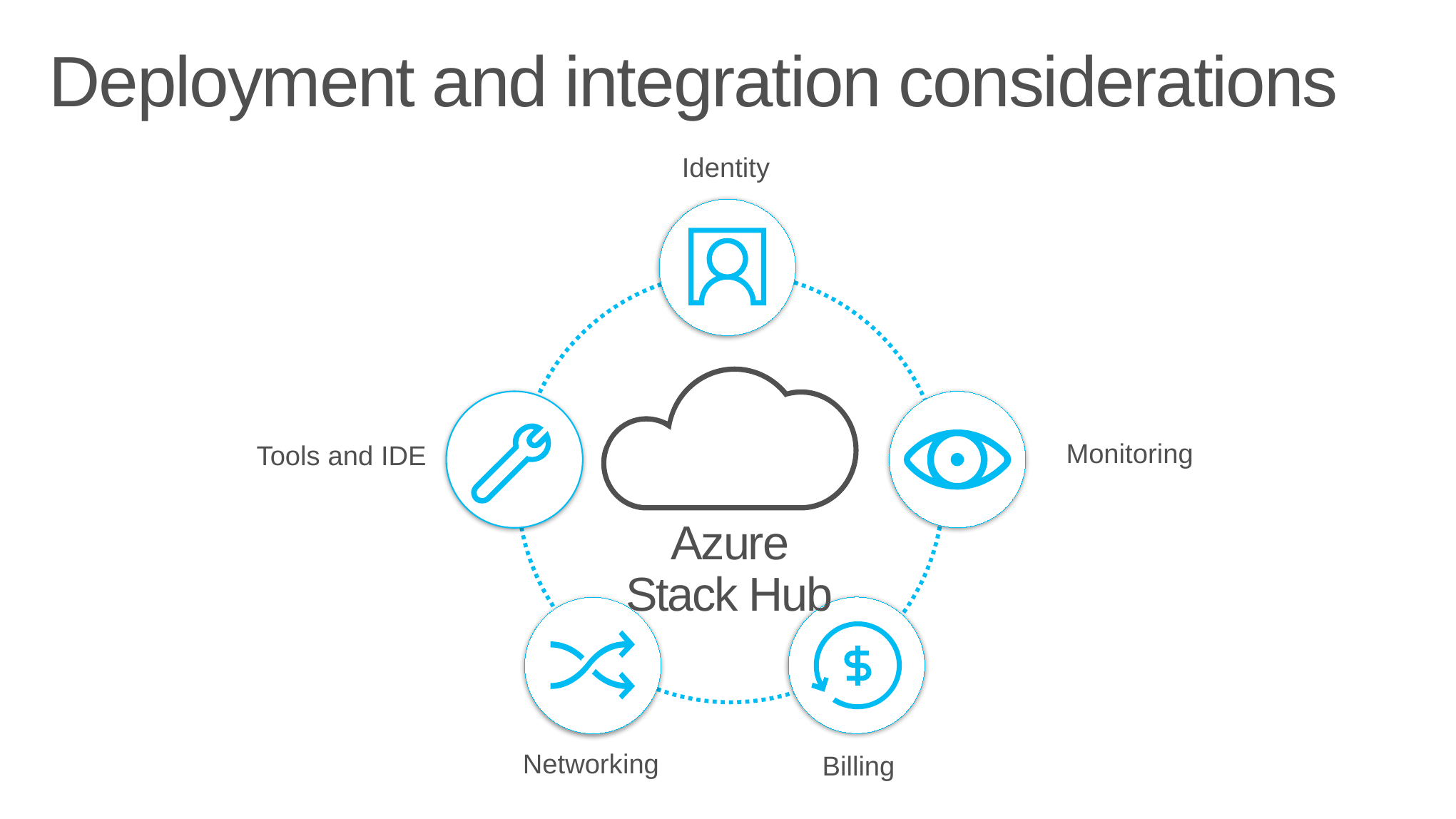

# Deployment and integration considerations
Identity

Azure Stack Hub

Tools and IDE

Monitoring

Billing

Networking